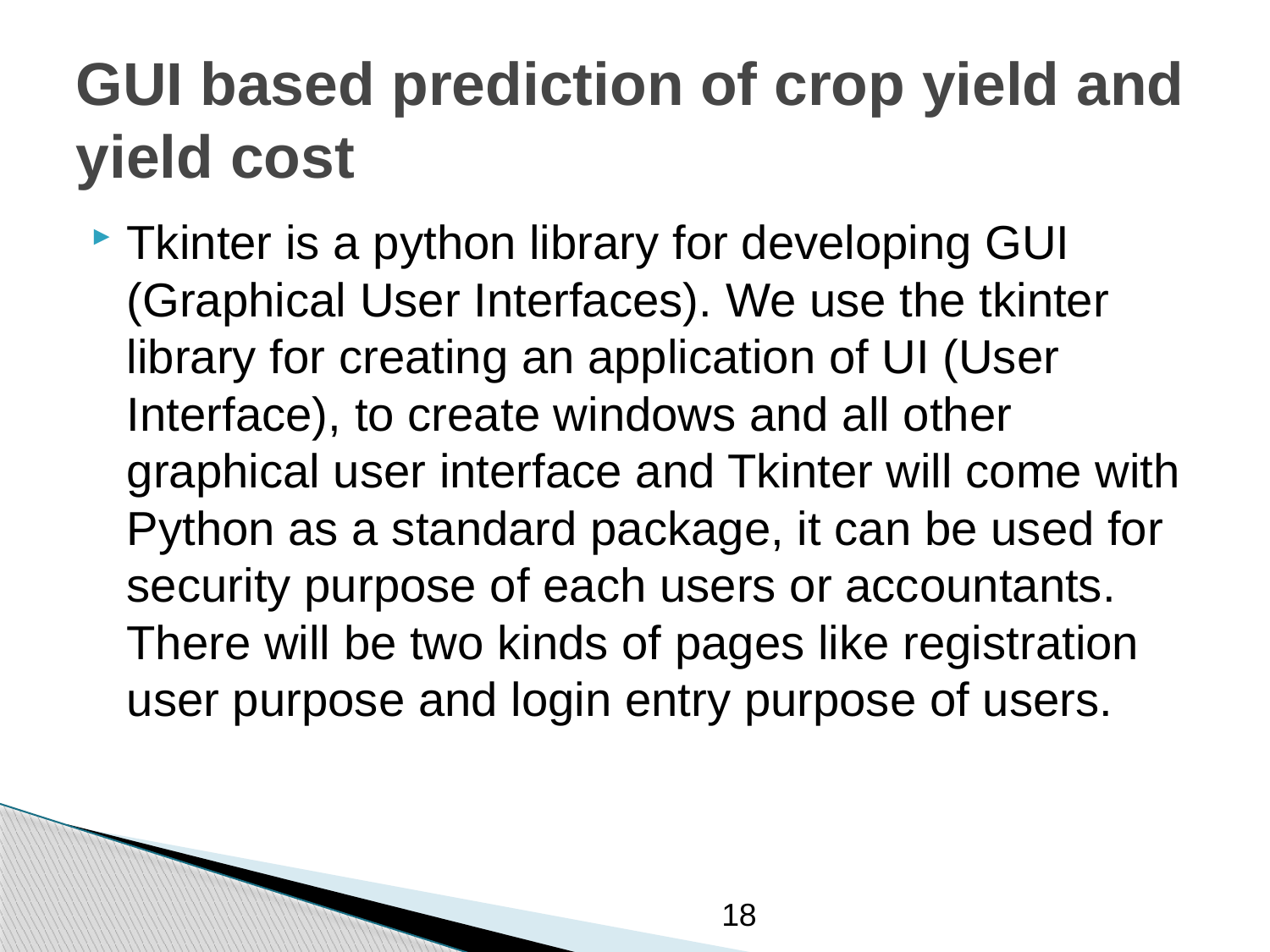

# GUI based prediction of crop yield and yield cost
Tkinter is a python library for developing GUI (Graphical User Interfaces). We use the tkinter library for creating an application of UI (User Interface), to create windows and all other graphical user interface and Tkinter will come with Python as a standard package, it can be used for security purpose of each users or accountants. There will be two kinds of pages like registration user purpose and login entry purpose of users.

18